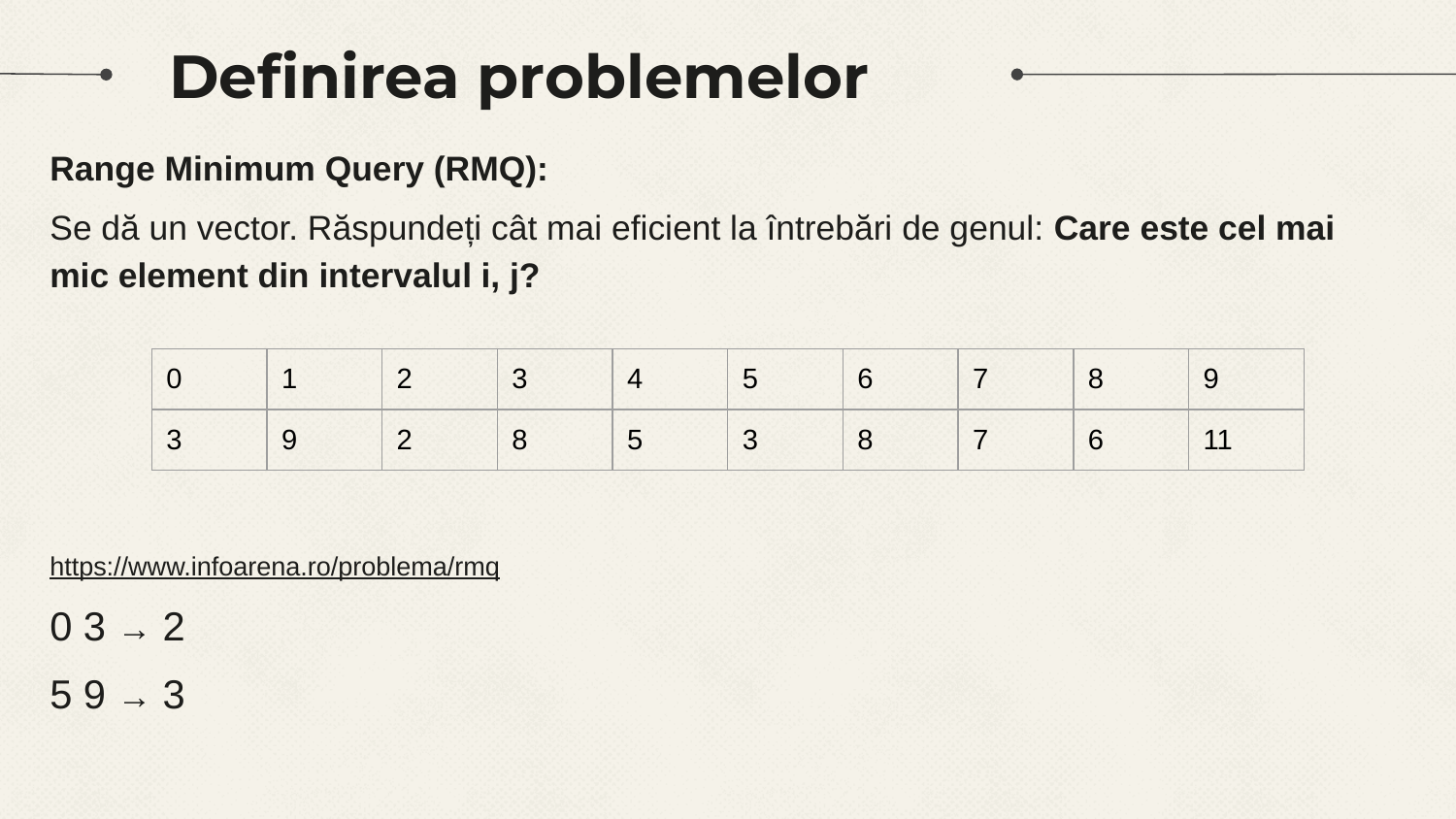

# Definirea problemelor
Range Minimum Query (RMQ):
Se dă un vector. Răspundeți cât mai eficient la întrebări de genul: Care este cel mai mic element din intervalul i, j?

https://www.infoarena.ro/problema/rmq
0 3 → 2
5 9 → 3
| 0 | 1 | 2 | 3 | 4 | 5 | 6 | 7 | 8 | 9 |
| --- | --- | --- | --- | --- | --- | --- | --- | --- | --- |
| 3 | 9 | 2 | 8 | 5 | 3 | 8 | 7 | 6 | 11 |